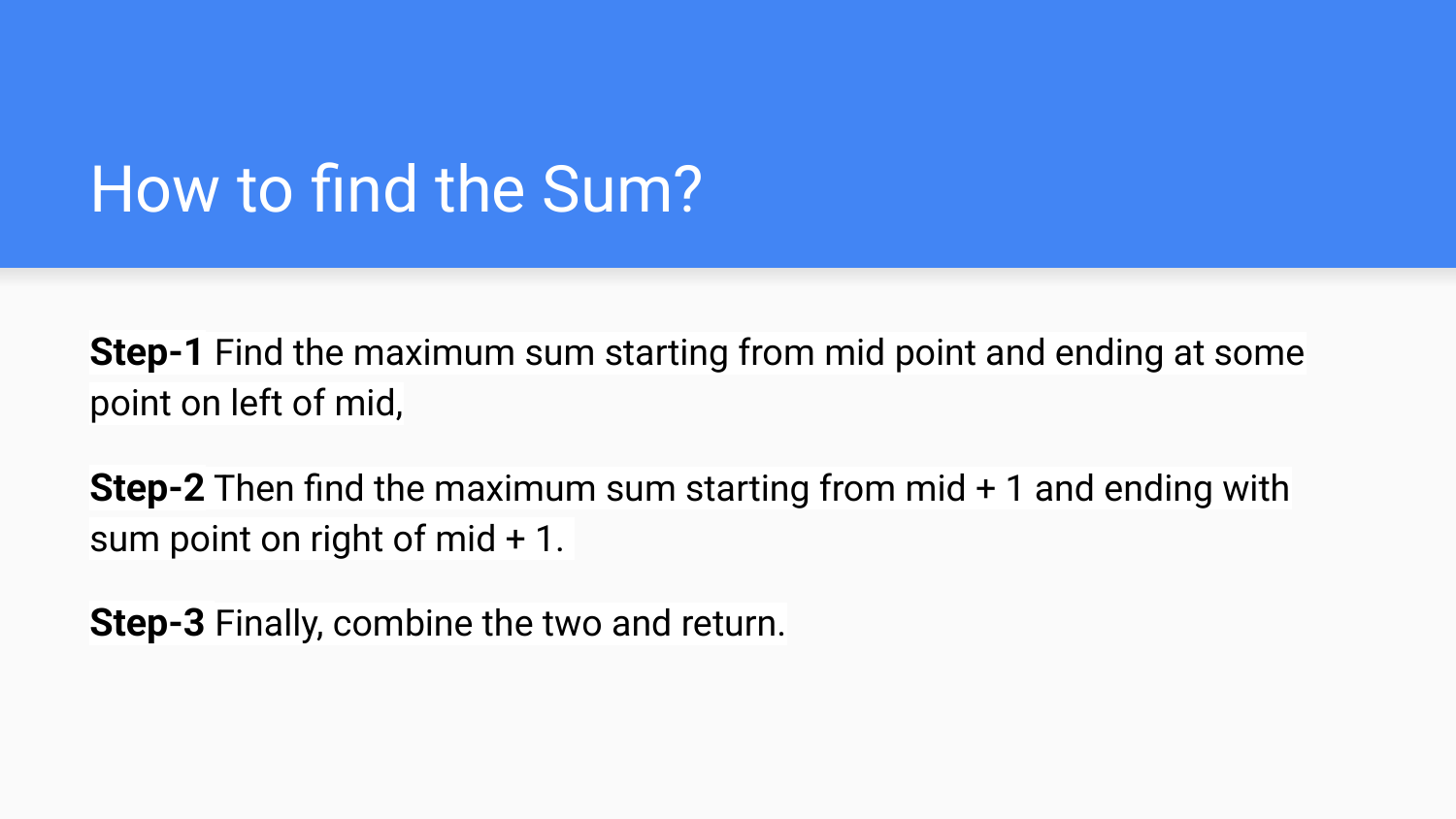

# How to find the Sum?
Step-1 Find the maximum sum starting from mid point and ending at some point on left of mid,
Step-2 Then find the maximum sum starting from mid + 1 and ending with sum point on right of mid + 1.
Step-3 Finally, combine the two and return.